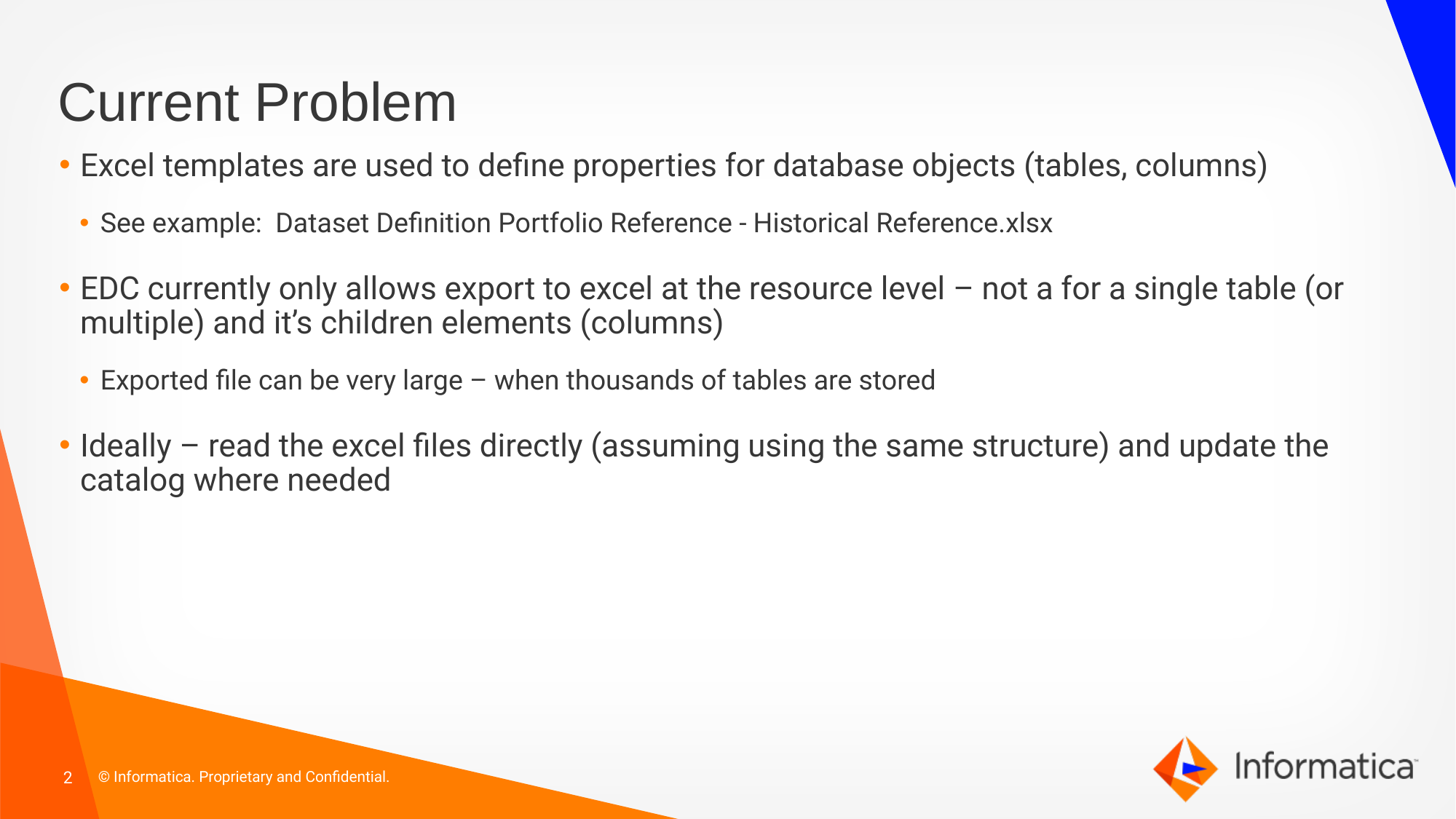

# Current Problem
Excel templates are used to define properties for database objects (tables, columns)
See example:  Dataset Definition Portfolio Reference - Historical Reference.xlsx
EDC currently only allows export to excel at the resource level – not a for a single table (or multiple) and it’s children elements (columns)
Exported file can be very large – when thousands of tables are stored
Ideally – read the excel files directly (assuming using the same structure) and update the catalog where needed